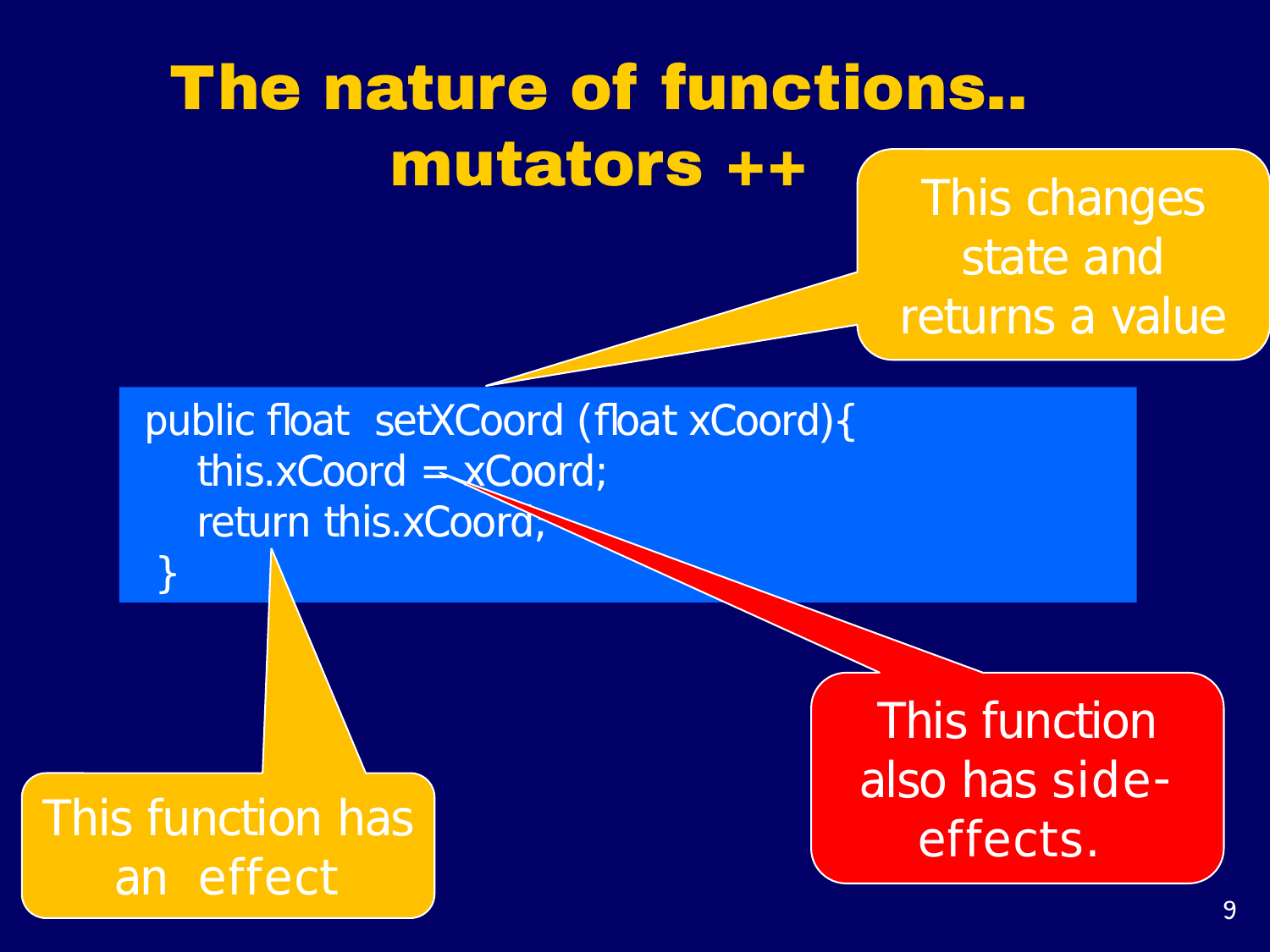

# The nature of functions.. mutators ++
This changes state and returns a value
 public float  setXCoord (float xCoord){
     this.xCoord = xCoord;
     return this.xCoord;
  }
This function also has side-effects.
This function has an  effect
9